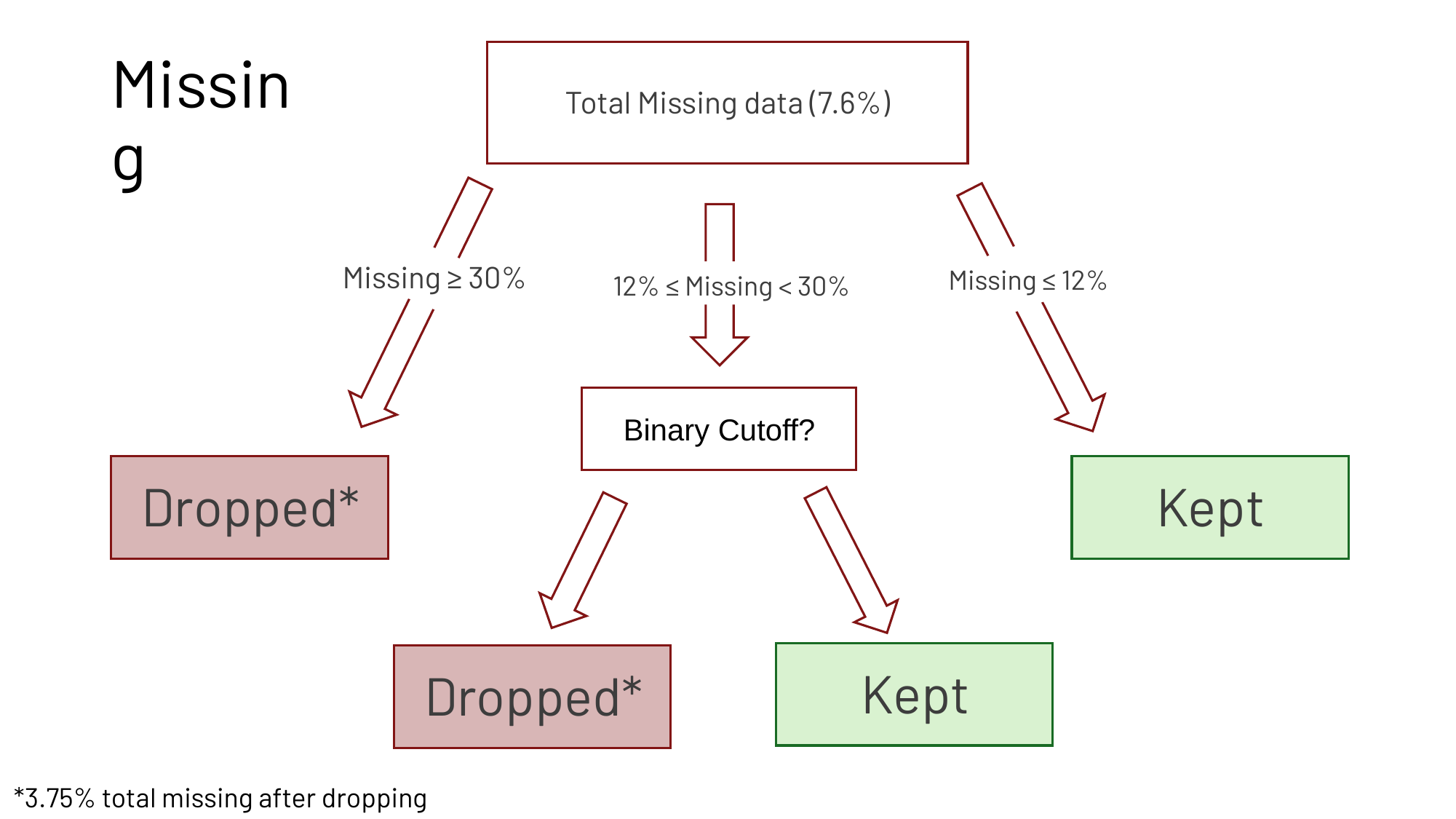

# Missing
Total Missing data (7.6%)

It
It
Missing ≥ 30%

Missing ≤ 12%
It
12% ≤ Missing < 30%

Binary Cutoff?

Dropped*

Kept

Kept

Dropped*

*3.75% total missing after dropping